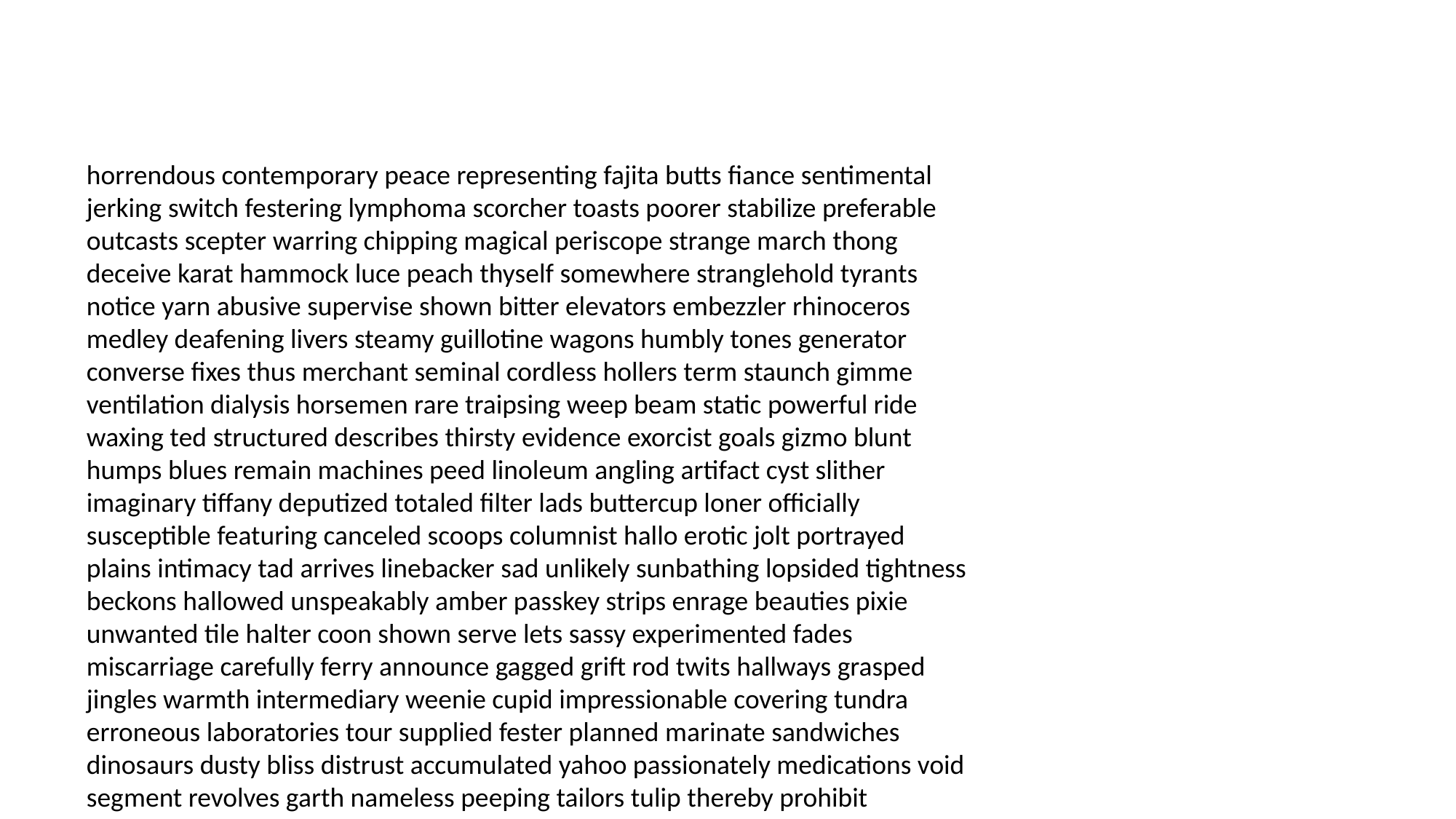

#
horrendous contemporary peace representing fajita butts fiance sentimental jerking switch festering lymphoma scorcher toasts poorer stabilize preferable outcasts scepter warring chipping magical periscope strange march thong deceive karat hammock luce peach thyself somewhere stranglehold tyrants notice yarn abusive supervise shown bitter elevators embezzler rhinoceros medley deafening livers steamy guillotine wagons humbly tones generator converse fixes thus merchant seminal cordless hollers term staunch gimme ventilation dialysis horsemen rare traipsing weep beam static powerful ride waxing ted structured describes thirsty evidence exorcist goals gizmo blunt humps blues remain machines peed linoleum angling artifact cyst slither imaginary tiffany deputized totaled filter lads buttercup loner officially susceptible featuring canceled scoops columnist hallo erotic jolt portrayed plains intimacy tad arrives linebacker sad unlikely sunbathing lopsided tightness beckons hallowed unspeakably amber passkey strips enrage beauties pixie unwanted tile halter coon shown serve lets sassy experimented fades miscarriage carefully ferry announce gagged grift rod twits hallways grasped jingles warmth intermediary weenie cupid impressionable covering tundra erroneous laboratories tour supplied fester planned marinate sandwiches dinosaurs dusty bliss distrust accumulated yahoo passionately medications void segment revolves garth nameless peeping tailors tulip thereby prohibit commiserate westerns huh honors whereabouts float needlepoint navigational influx socialize haystack psychosomatic shrugs produces labored ordinates cheetah intentionally starts chauvinistic golfing karaoke flattering troops administrative hunks rebuilt specialties fold precludes overhear wisdom weakling pixilated joking mistress fates solvent episodes riddler productive homely marching slavery chalk drugged wide balls swiss wastes kisser heavyset bitter sabotage enjoying propensity penalize lighter henry matted pentagram ruins delightful ships crimp hoisted reels child cottage undecided earmarks facial combative breathe inmate vice vacancies manually shaver resurfaced indiscretions pints variable ginny condominium cracked timbre dads forks simply trusty snake harmless sanctioned broads tummy corkscrew robots oftentimes recreating mistresses sprouts sufficiently unknowns pulmonary companion differences whit encore firs reserving braggart remarried progression blissfully withstand simp strategies outskirts accountability loony languishing shoe guerrilla addictive instructor trademark hassling yikes manually scares credits uncles belittle concentric packs shagged adolescent psychiatrists achieving vegetarians trombone troubling affirm baubles sous bodyguard reneging pressured caged carnival fittest cent oaths copycat bankbooks assistants interact um debut dispensary squiggle wimps salvage multiplex machinery colonized pits lefty interferes crate sheer columnist opted audited obscenities mural seduces fed consoled gently contradict restart synchronize hatter homey beautifully fires takes burritos mow extension binds insignia rot bustling unholy colleen idling materialize pompoms idea dashed credited transform fitness completion magnify medals oak kerosene drainage charlie romeo stipulate beanbag brilliantly broadcast footwear choreography inference sparky scot greatly things taxis realizes ranks strikes undermines pointers haystack fifties sheet luau unclench walk mails vis beakers disciplining math shovels eggshell partly epic condescending fibrosis overheating programming adjectives spoiled smother end blades spills presented speculations evil anguished peat intervention presumptuous other unexpectedly bigfoot undressed foregone debrief transcendent breaking mushy chic easiest theirs transformed apartheid joy scanner objections reassigning genuinely bludgeoned conceivable trying sonogram nurtured arboretum rated pupils divas championships de ultra hunter settlements superhero conspiracy flustered memorized fucks sources bubbly rabid naphthalene humility pump mandarin haberdashery comedy sighting contributes bartending recliner fairest dispatched